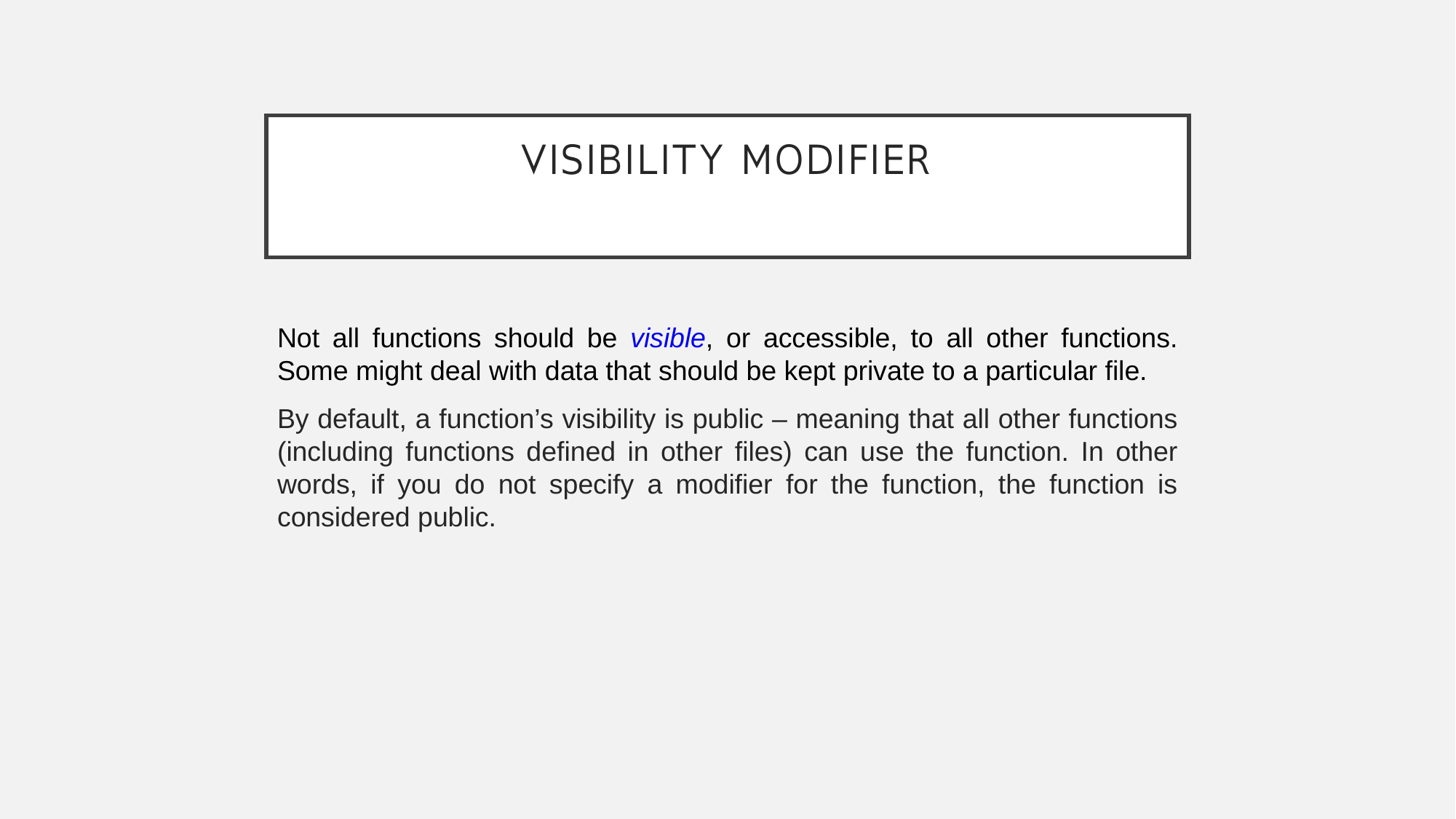

# Visibility modifier
Not all functions should be visible, or accessible, to all other functions. Some might deal with data that should be kept private to a particular file.
By default, a function’s visibility is public – meaning that all other functions (including functions defined in other files) can use the function. In other words, if you do not specify a modifier for the function, the function is considered public.